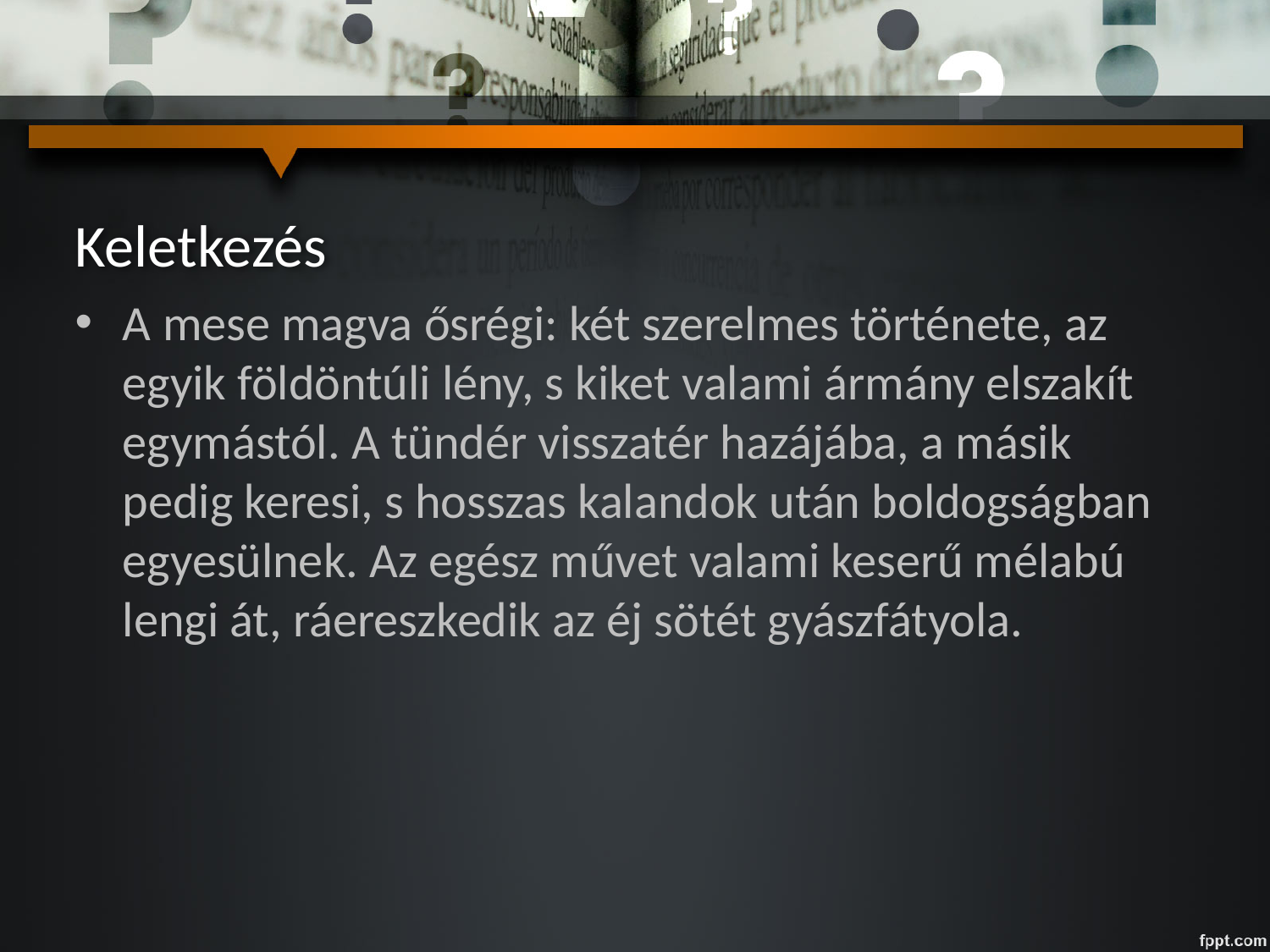

# Keletkezés
A mese magva ősrégi: két szerelmes története, az egyik földöntúli lény, s kiket valami ármány elszakít egymástól. A tündér visszatér hazájába, a másik pedig keresi, s hosszas kalandok után boldogságban egyesülnek. Az egész művet valami keserű mélabú lengi át, ráereszkedik az éj sötét gyászfátyola.